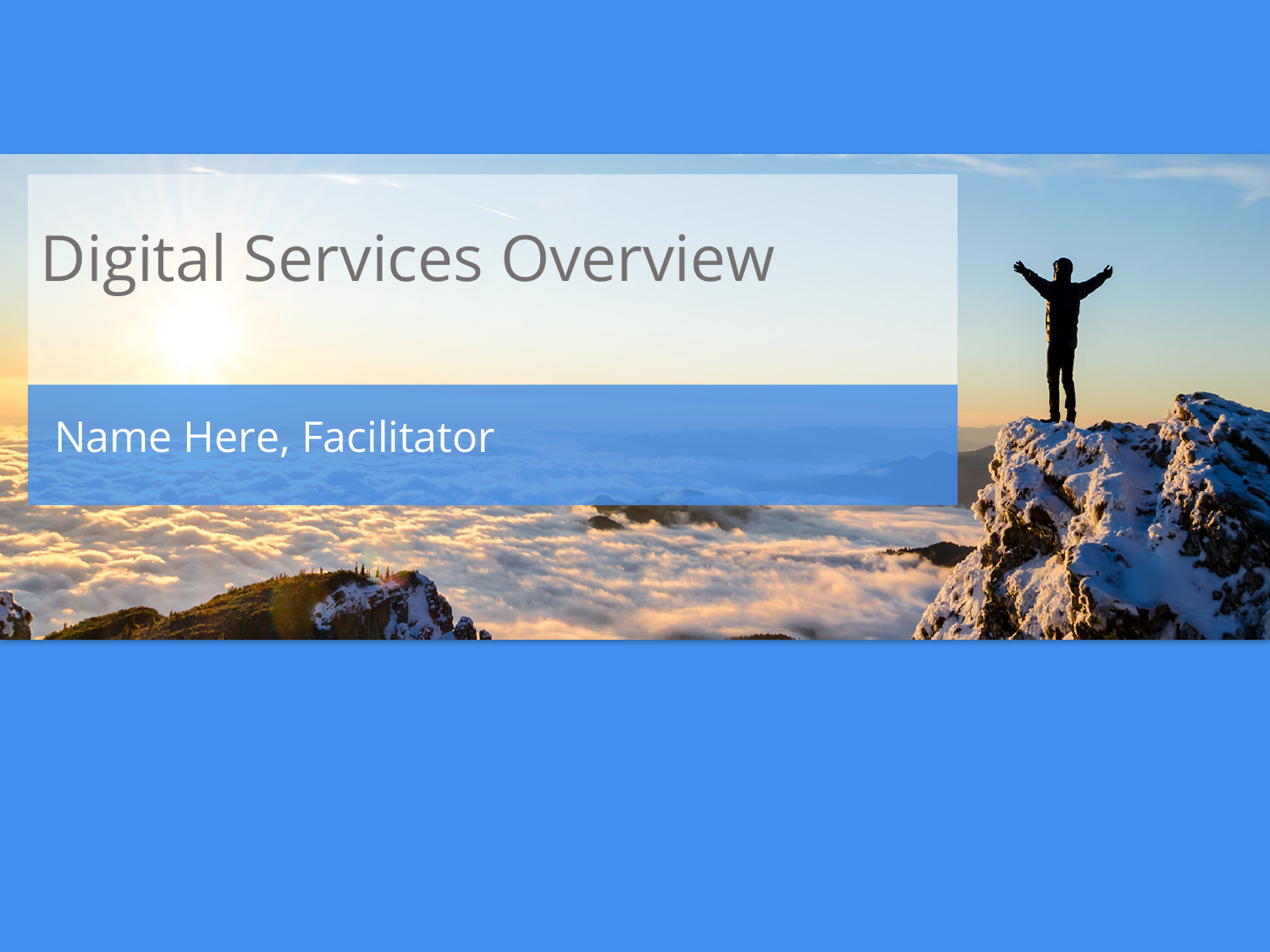

# Digital Services Overview
Name Here, Facilitator